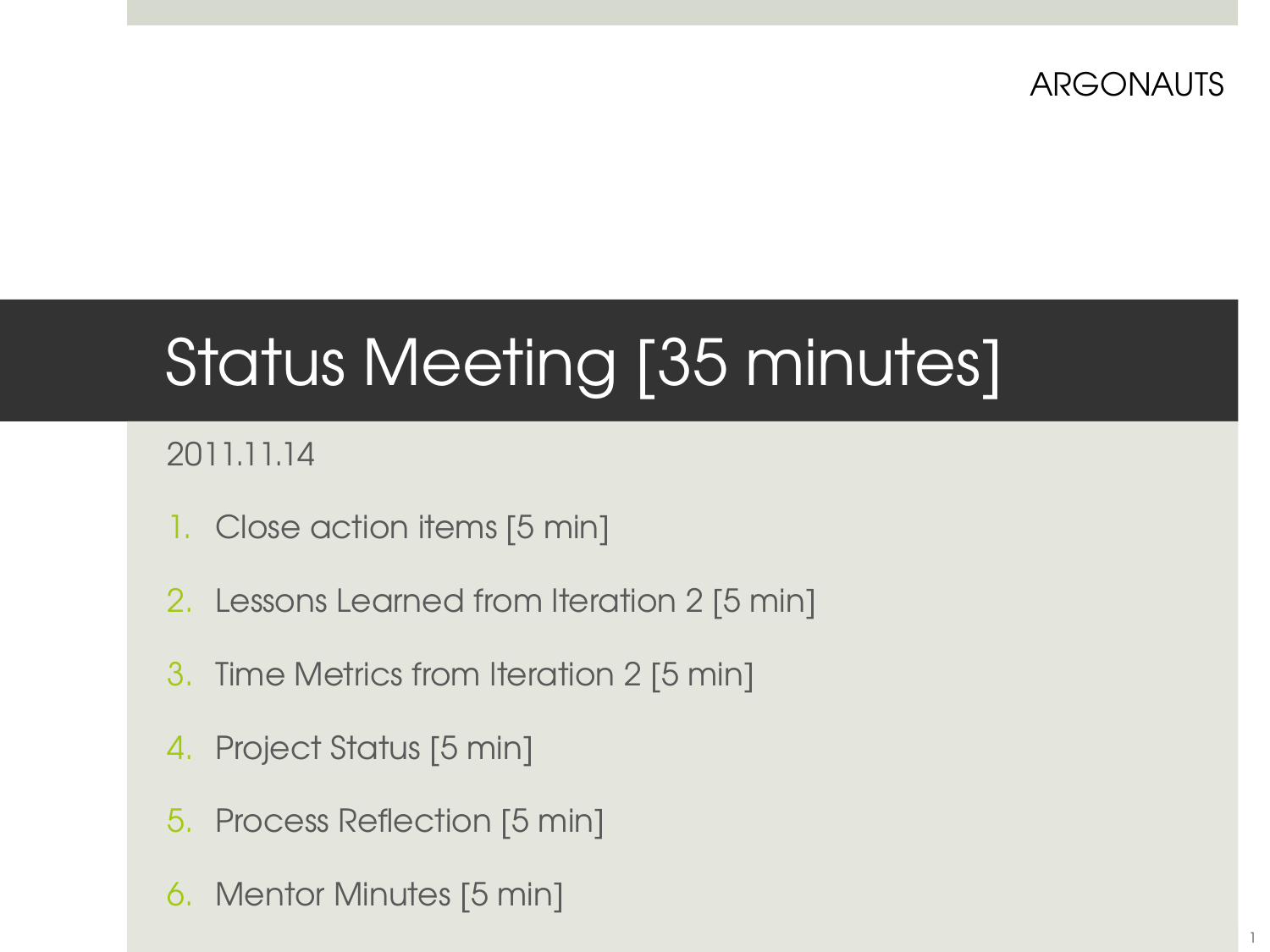

ARGONAUTS
# Status Meeting [35 minutes]
2011.11.14
Close action items [5 min]
Lessons Learned from Iteration 2 [5 min]
Time Metrics from Iteration 2 [5 min]
Project Status [5 min]
Process Reflection [5 min]
Mentor Minutes [5 min]

1